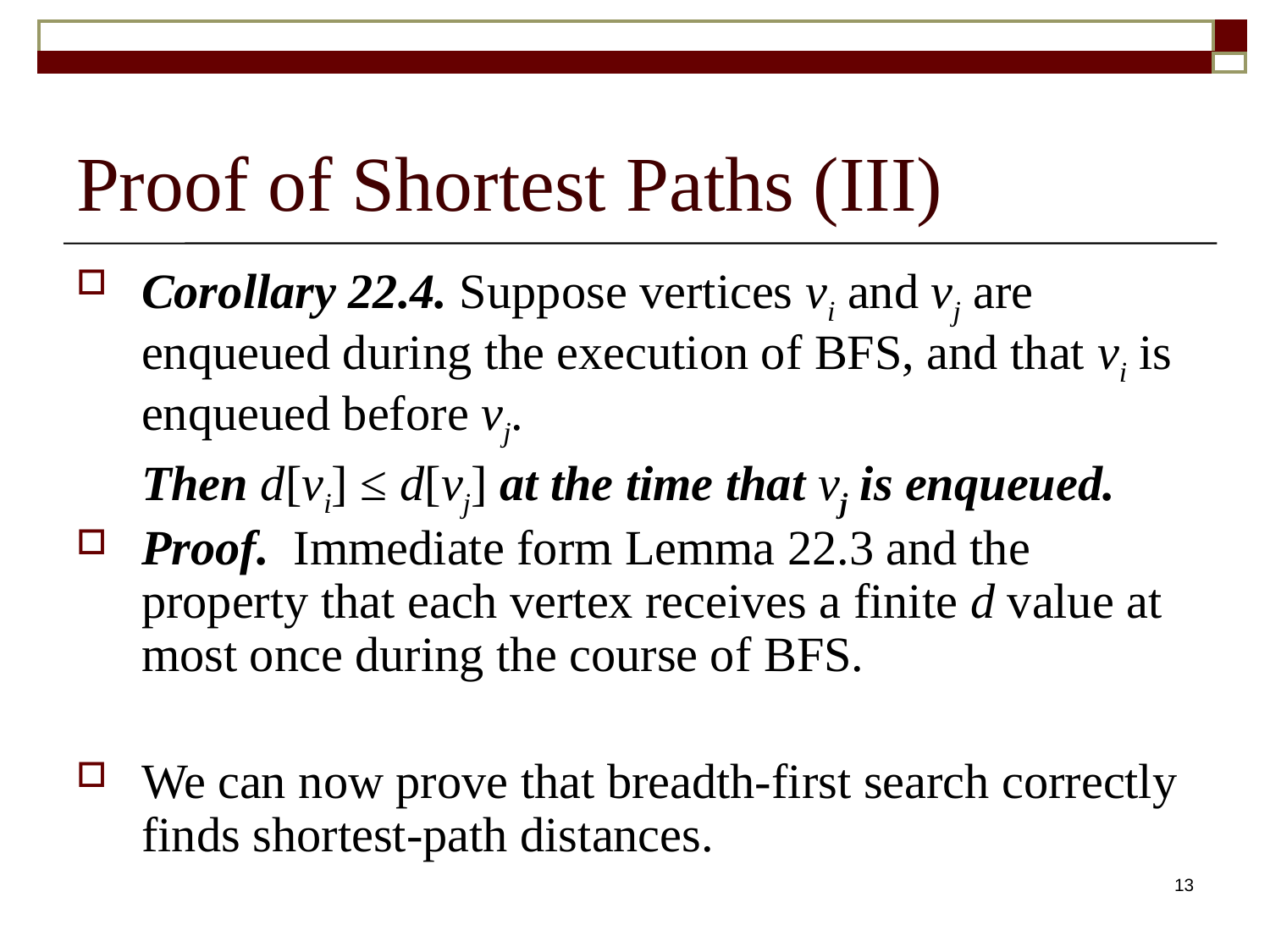

# Proof of Shortest Paths (III)
Corollary 22.4. Suppose vertices vi and vj are enqueued during the execution of BFS, and that vi is enqueued before vj.
	Then d[vi] ≤ d[vj] at the time that vj is enqueued.
Proof.  Immediate form Lemma 22.3 and the property that each vertex receives a finite d value at most once during the course of BFS.

We can now prove that breadth-first search correctly finds shortest-path distances.
13